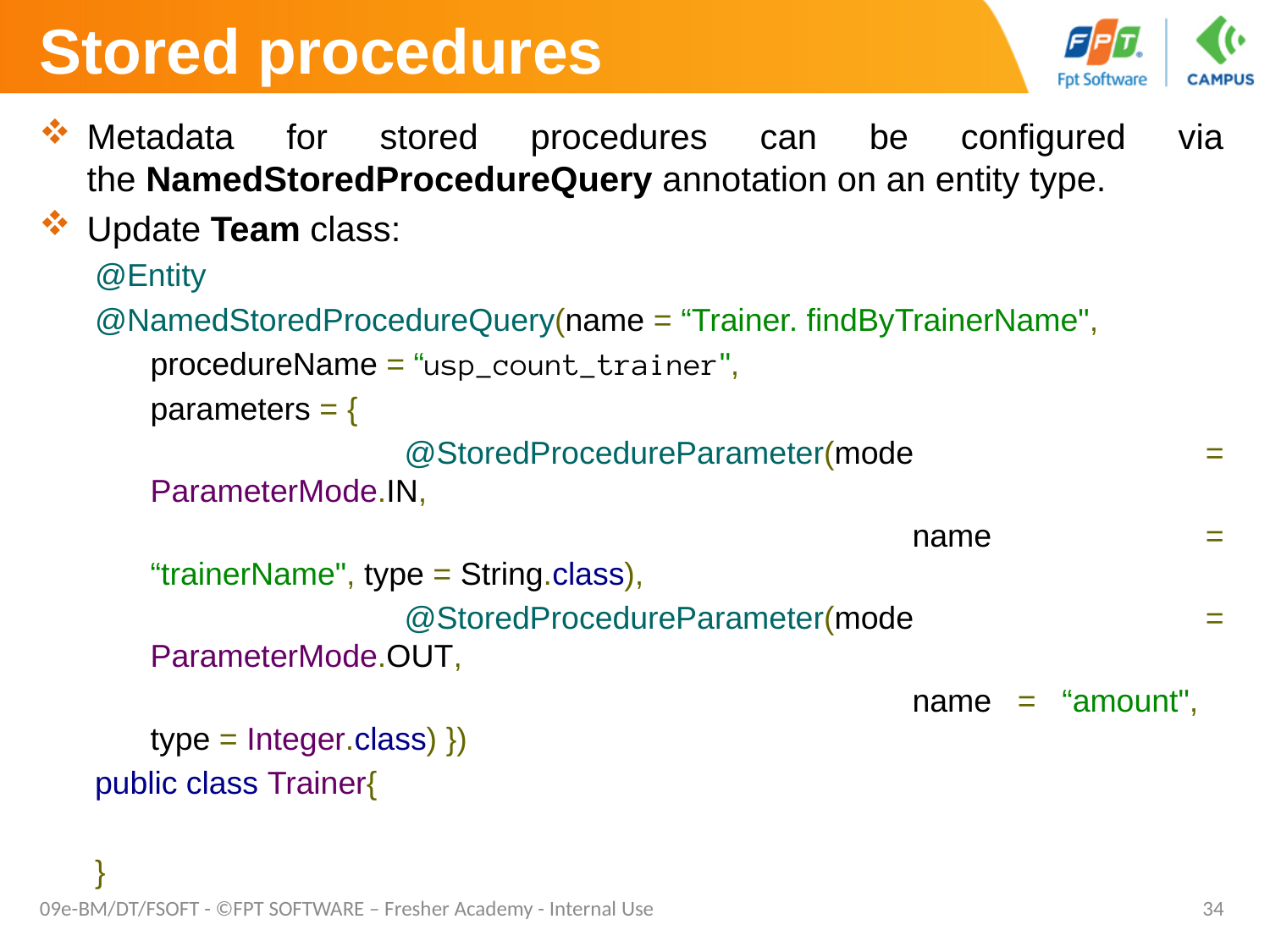

# Stored procedures
Metadata for stored procedures can be configured via the NamedStoredProcedureQuery annotation on an entity type.
Update Team class:
@Entity
@NamedStoredProcedureQuery(name = “Trainer. findByTrainerName",
procedureName = “usp_count_trainer",
parameters = {
		@StoredProcedureParameter(mode = ParameterMode.IN,
						name = “trainerName", type = String.class),
		@StoredProcedureParameter(mode = ParameterMode.OUT,
						name = “amount",  type = Integer.class) })
public class Trainer{

}
09e-BM/DT/FSOFT - ©FPT SOFTWARE – Fresher Academy - Internal Use
34